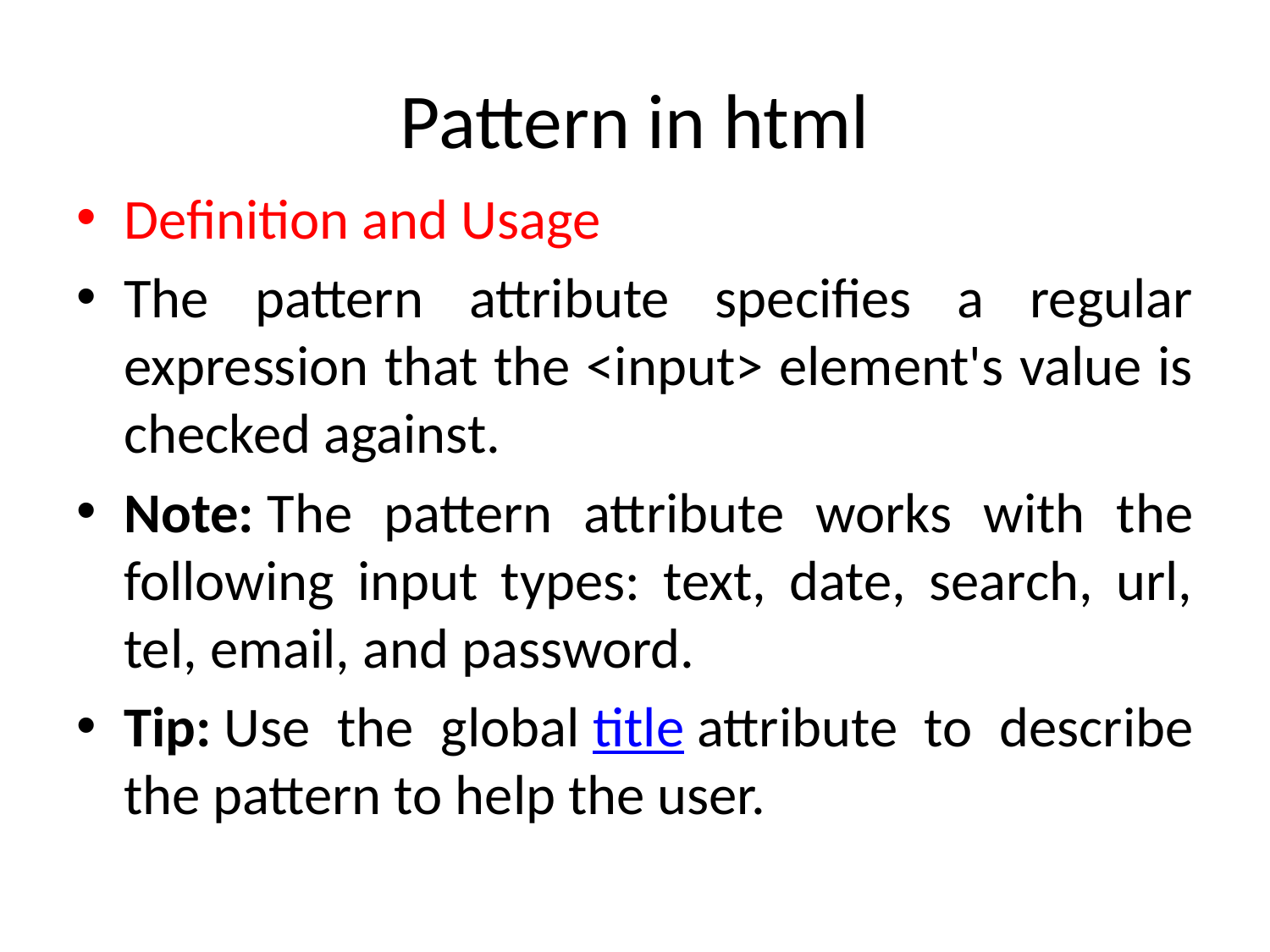

# Pattern in html
Definition and Usage
The pattern attribute specifies a regular expression that the <input> element's value is checked against.
Note: The pattern attribute works with the following input types: text, date, search, url, tel, email, and password.
Tip: Use the global title attribute to describe the pattern to help the user.